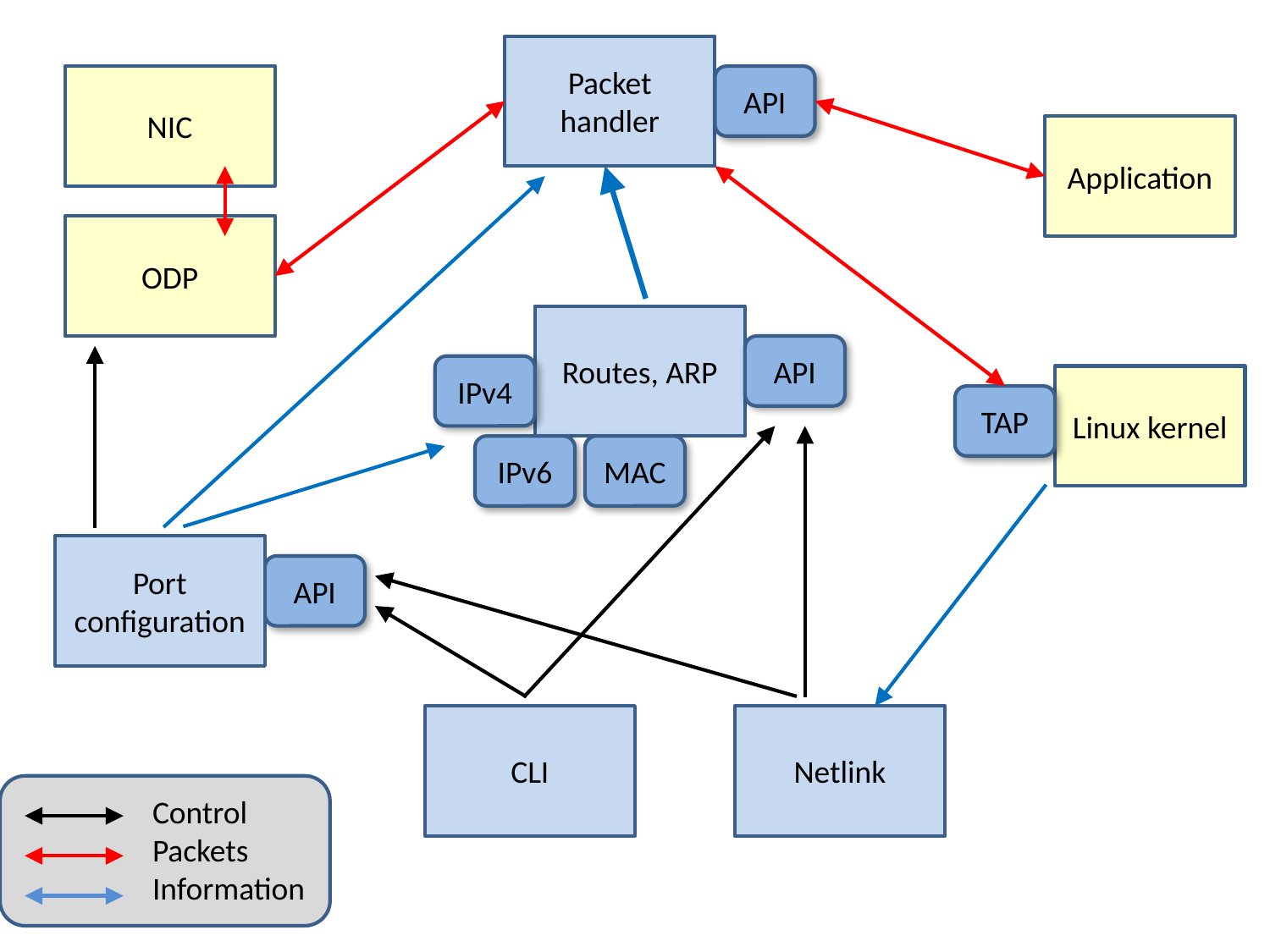

Packet handler
API
NIC
Application
ODP
Routes, ARP
IPv4
IPv6
MAC
API
Linux kernel
TAP
Port configuration
API
CLI
Netlink

Control
Packets
Information